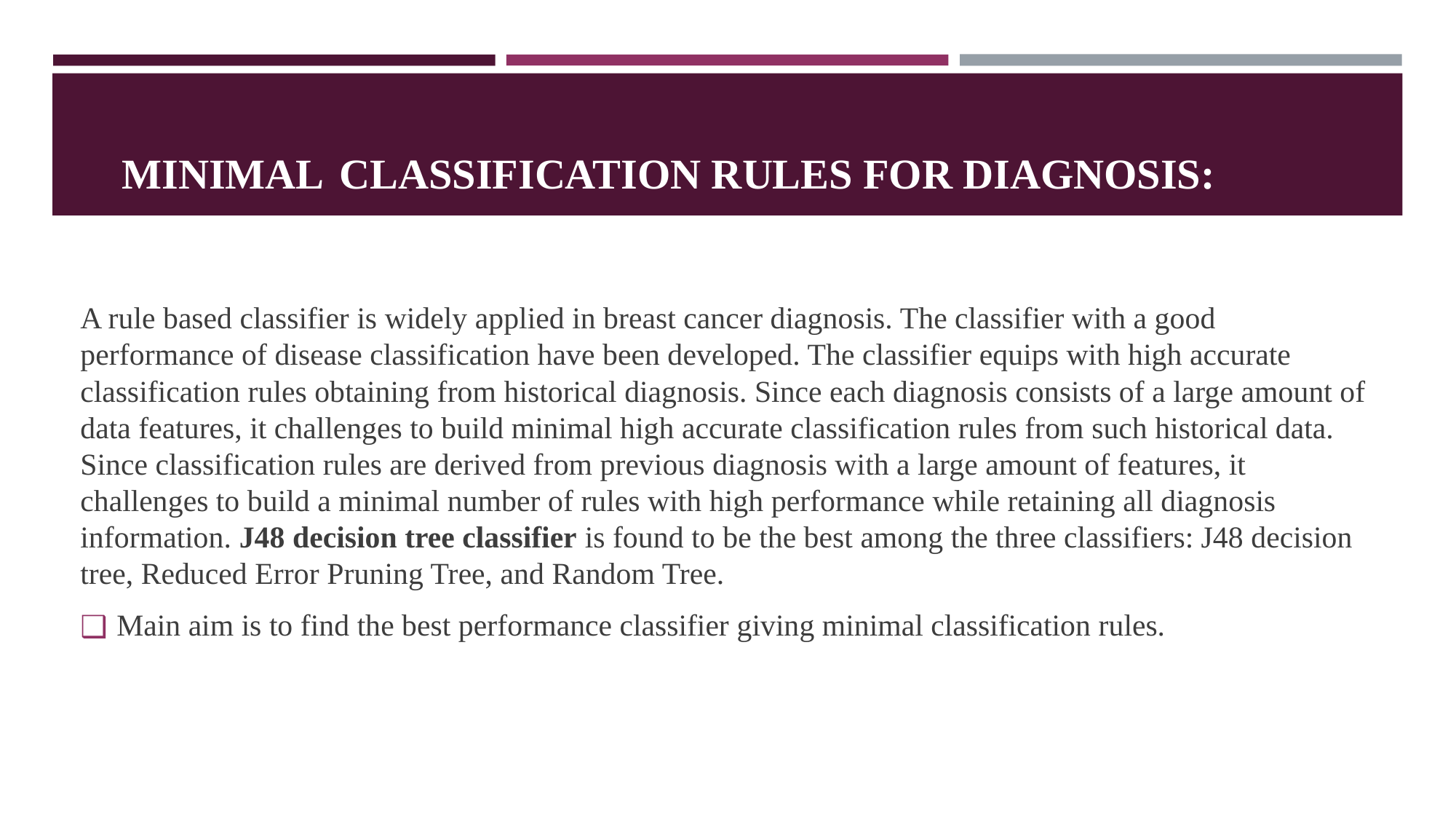

# MINIMAL  CLASSIFICATION RULES FOR DIAGNOSIS:
A rule based classifier is widely applied in breast cancer diagnosis. The classifier with a good performance of disease classification have been developed. The classifier equips with high accurate classification rules obtaining from historical diagnosis. Since each diagnosis consists of a large amount of data features, it challenges to build minimal high accurate classification rules from such historical data. Since classification rules are derived from previous diagnosis with a large amount of features, it challenges to build a minimal number of rules with high performance while retaining all diagnosis information. J48 decision tree classifier is found to be the best among the three classifiers: J48 decision tree, Reduced Error Pruning Tree, and Random Tree.
Main aim is to find the best performance classifier giving minimal classification rules.